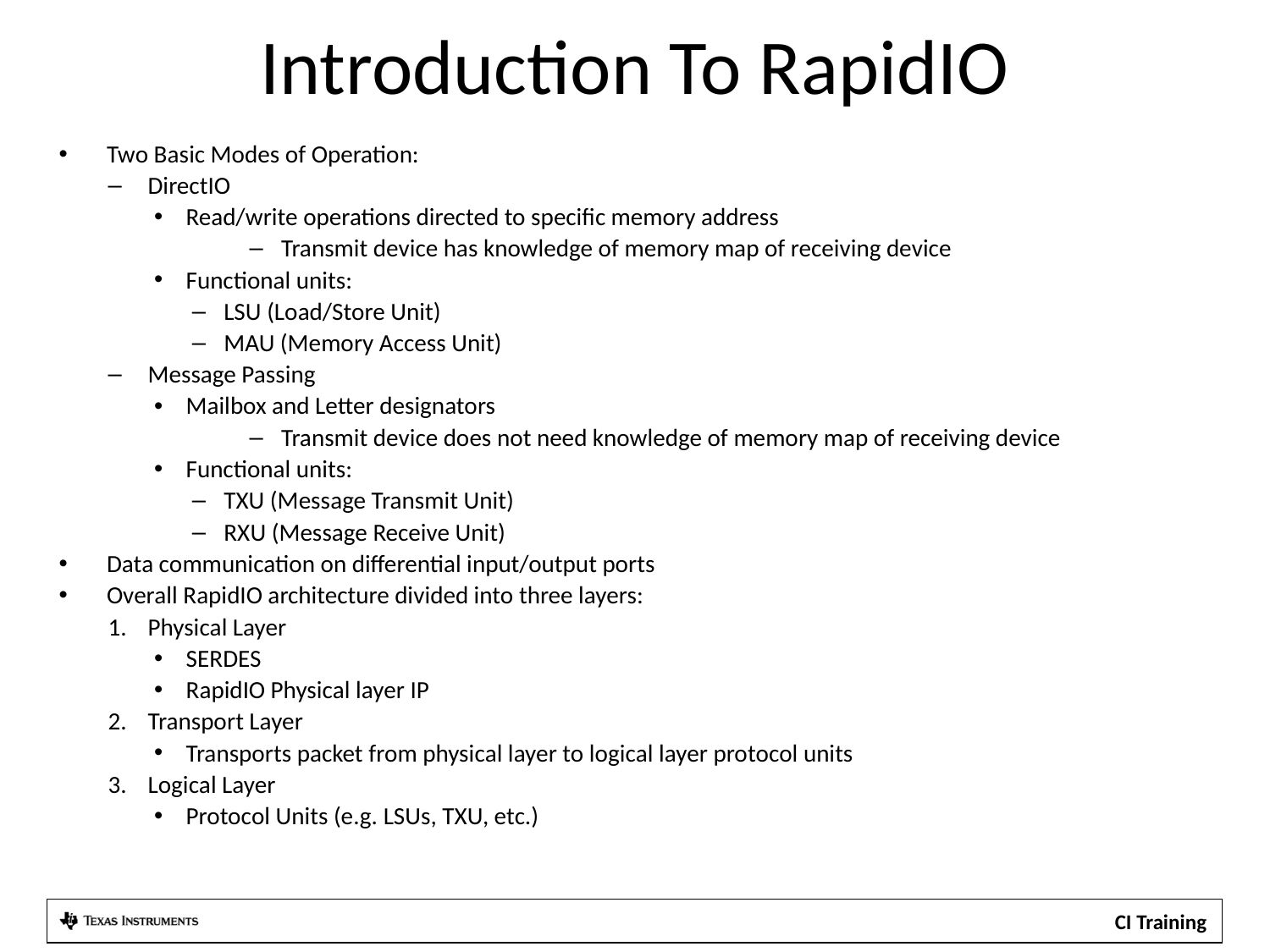

# Introduction To RapidIO
Two Basic Modes of Operation:
DirectIO
Read/write operations directed to specific memory address
Transmit device has knowledge of memory map of receiving device
Functional units:
LSU (Load/Store Unit)
MAU (Memory Access Unit)
Message Passing
Mailbox and Letter designators
Transmit device does not need knowledge of memory map of receiving device
Functional units:
TXU (Message Transmit Unit)
RXU (Message Receive Unit)
Data communication on differential input/output ports
Overall RapidIO architecture divided into three layers:
Physical Layer
SERDES
RapidIO Physical layer IP
Transport Layer
Transports packet from physical layer to logical layer protocol units
Logical Layer
Protocol Units (e.g. LSUs, TXU, etc.)